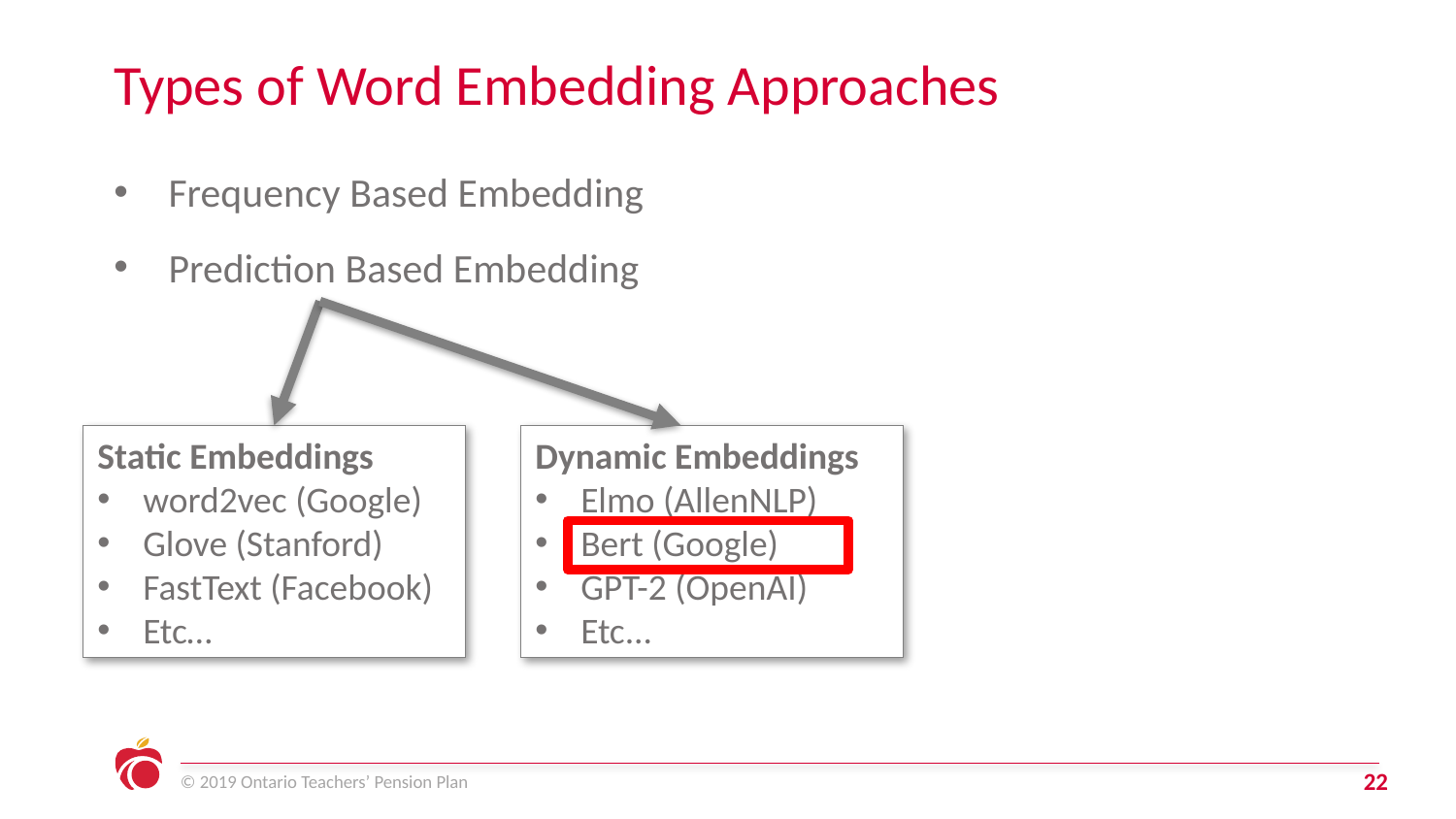

# Types of Word Embedding Approaches
Frequency Based Embedding
Prediction Based Embedding

Static Embeddings
word2vec (Google)
Glove (Stanford)
FastText (Facebook)
Etc…
Dynamic Embeddings
Elmo (AllenNLP)
Bert (Google)
GPT-2 (OpenAI)
Etc...

22
© 2019 Ontario Teachers’ Pension Plan